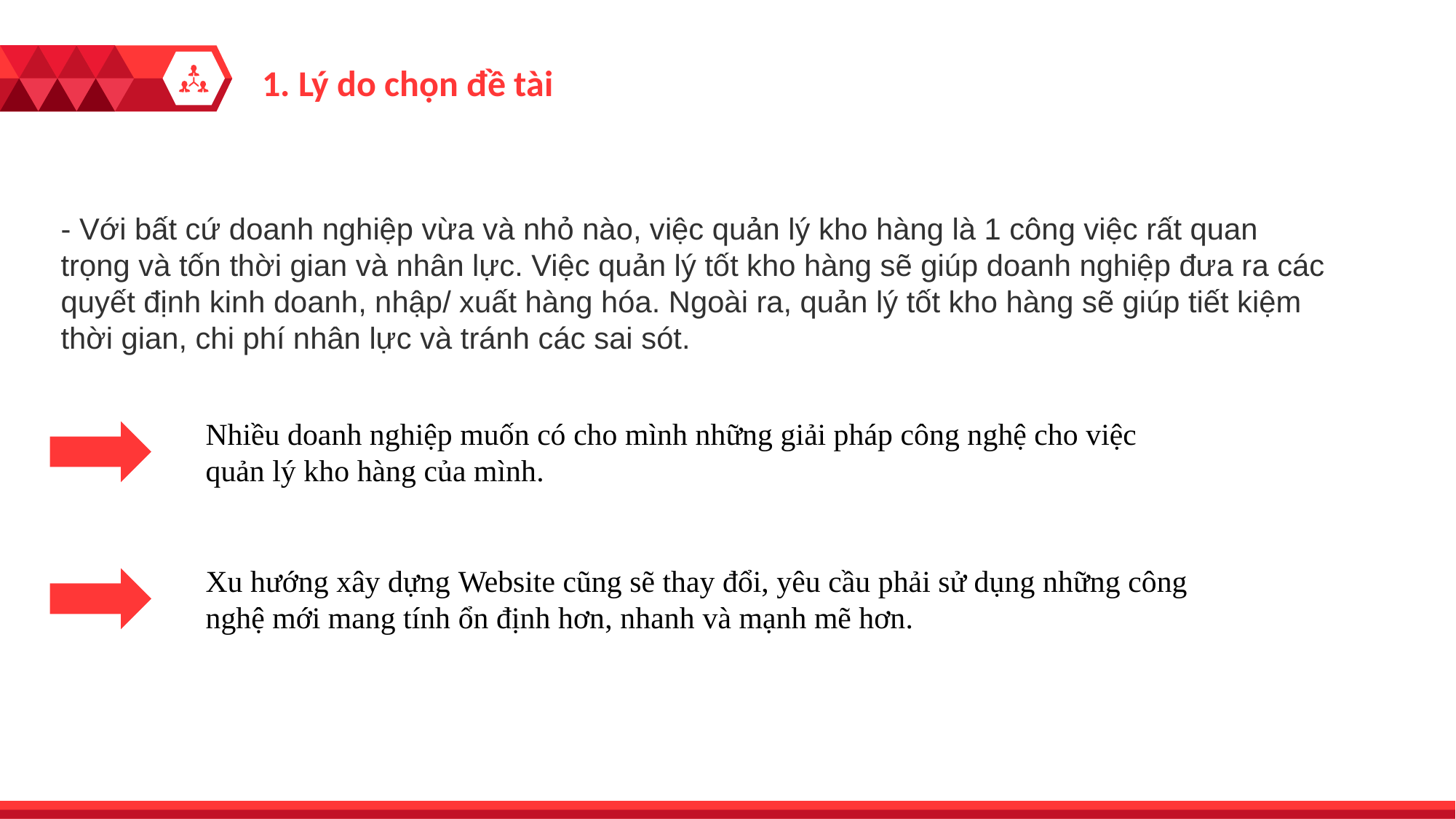

1. Lý do chọn đề tài
- Với bất cứ doanh nghiệp vừa và nhỏ nào, việc quản lý kho hàng là 1 công việc rất quan trọng và tốn thời gian và nhân lực. Việc quản lý tốt kho hàng sẽ giúp doanh nghiệp đưa ra các quyết định kinh doanh, nhập/ xuất hàng hóa. Ngoài ra, quản lý tốt kho hàng sẽ giúp tiết kiệm thời gian, chi phí nhân lực và tránh các sai sót.

Nhiều doanh nghiệp muốn có cho mình những giải pháp công nghệ cho việc quản lý kho hàng của mình.

Xu hướng xây dựng Website cũng sẽ thay đổi, yêu cầu phải sử dụng những công nghệ mới mang tính ổn định hơn, nhanh và mạnh mẽ hơn.